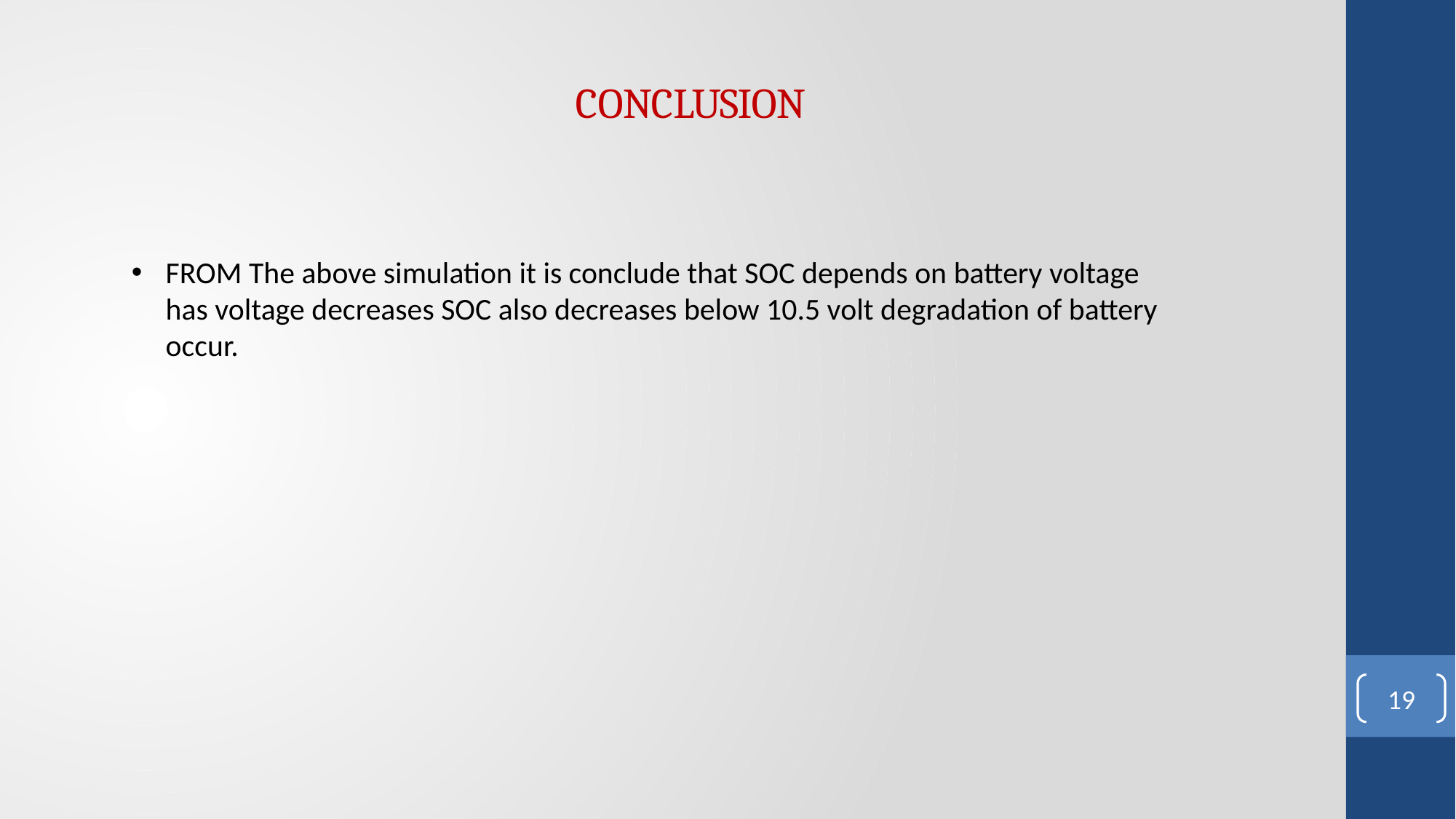

# CONCLUSION
FROM The above simulation it is conclude that SOC depends on battery voltage has voltage decreases SOC also decreases below 10.5 volt degradation of battery occur.

19